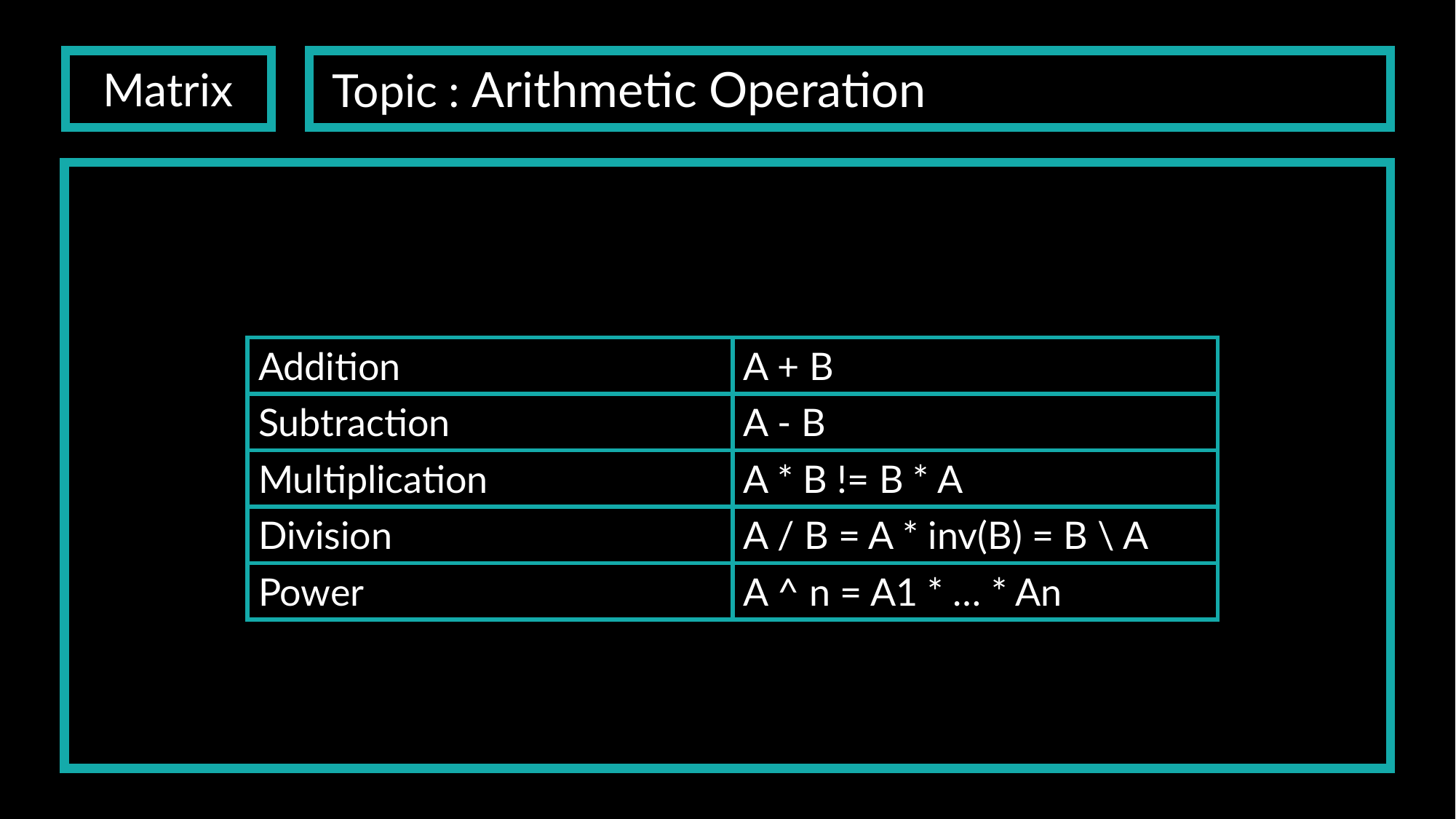

Topic : Arithmetic Operation
Matrix

| Addition | A + B |
| --- | --- |
| Subtraction | A - B |
| Multiplication | A \* B != B \* A |
| Division | A / B = A \* inv(B) = B \ A |
| Power | A ^ n = A1 \* … \* An |